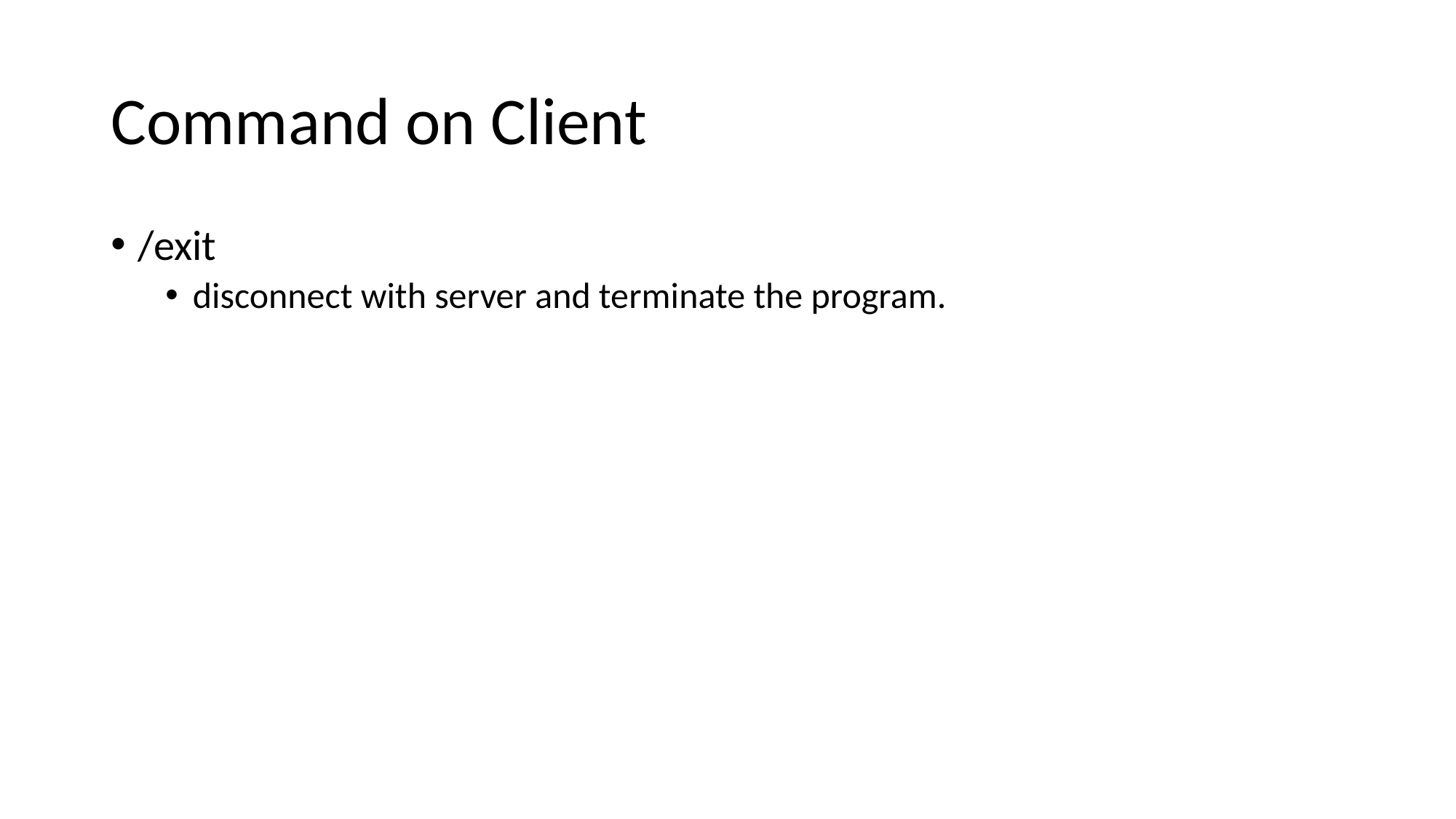

# Command on Client
/exit
disconnect with server and terminate the program.